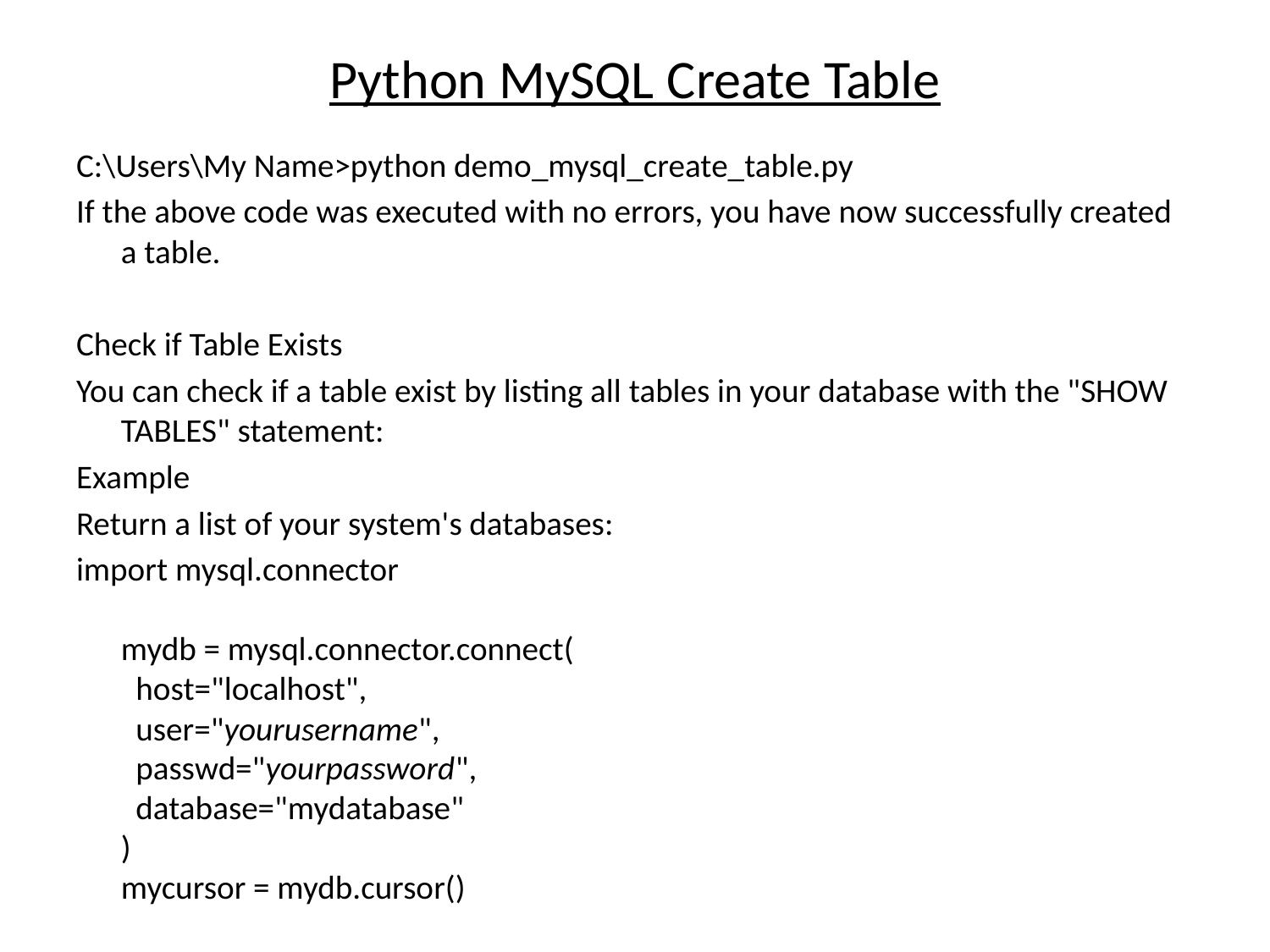

# Python MySQL Create Table
C:\Users\My Name>python demo_mysql_create_table.py
If the above code was executed with no errors, you have now successfully created a table.

Check if Table Exists
You can check if a table exist by listing all tables in your database with the "SHOW TABLES" statement:
Example
Return a list of your system's databases:
import mysql.connector
mydb = mysql.connector.connect(
  host="localhost",
  user="yourusername",
  passwd="yourpassword",
  database="mydatabase"
)
mycursor = mydb.cursor()